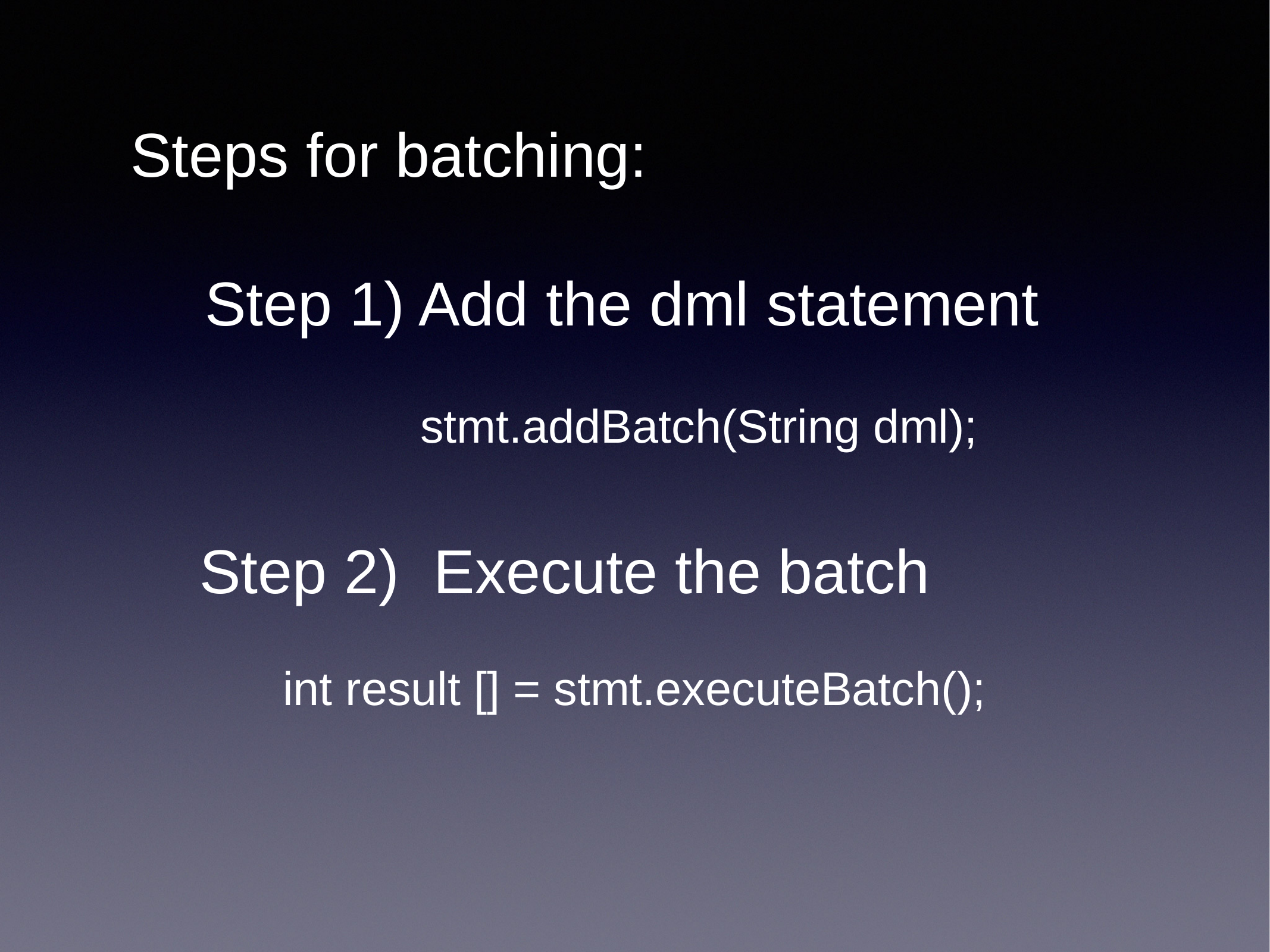

Steps for batching:
Step 1) Add the dml statement
stmt.addBatch(String dml);
Step 2)  Execute the batch
int result [] = stmt.executeBatch();